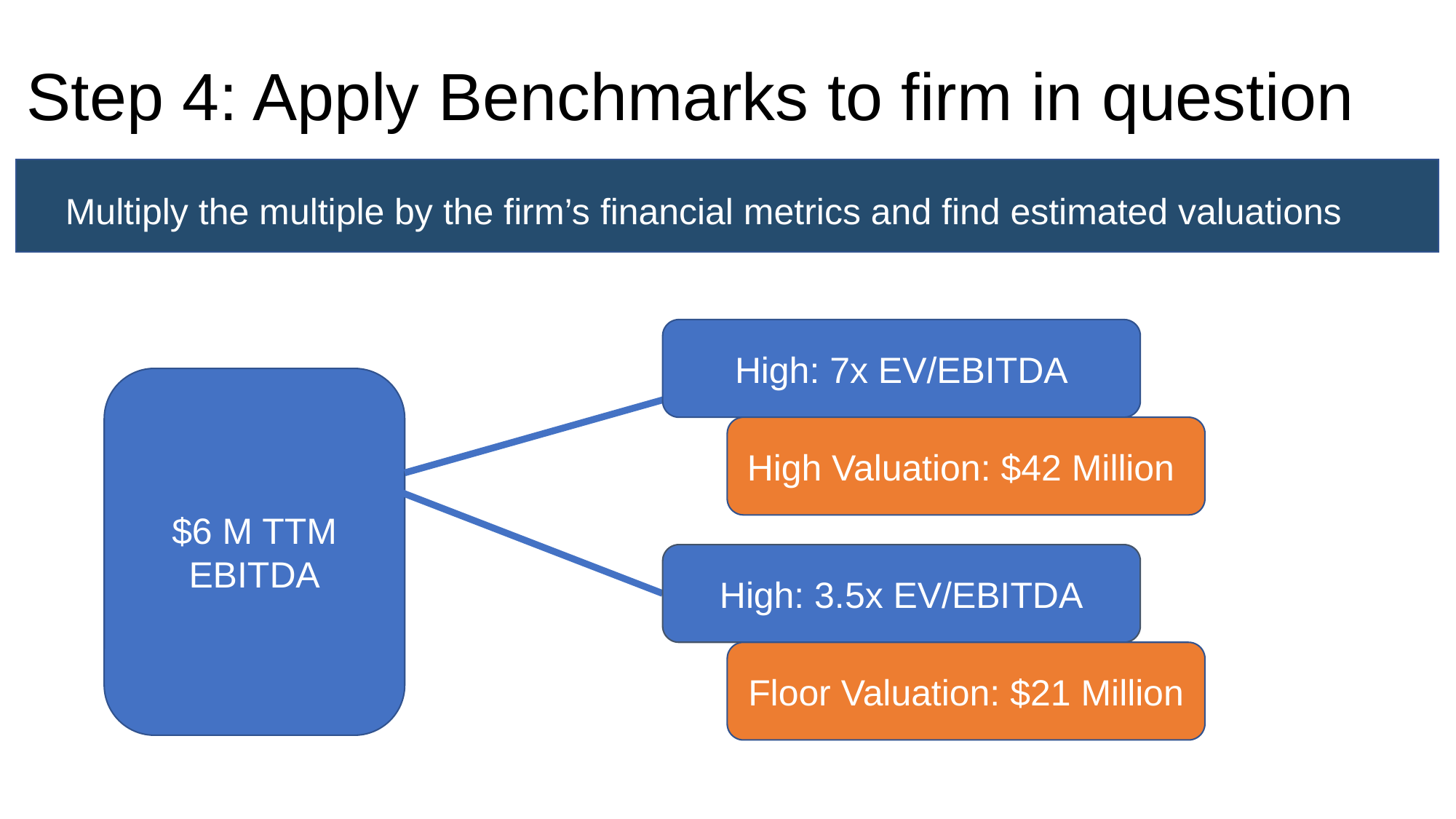

# Step 4: Apply Benchmarks to firm in question
Multiply the multiple by the firm’s financial metrics and find estimated valuations
High: 7x EV/EBITDA
$6 M TTM EBITDA
High Valuation: $42 Million
High: 3.5x EV/EBITDA
Floor Valuation: $21 Million